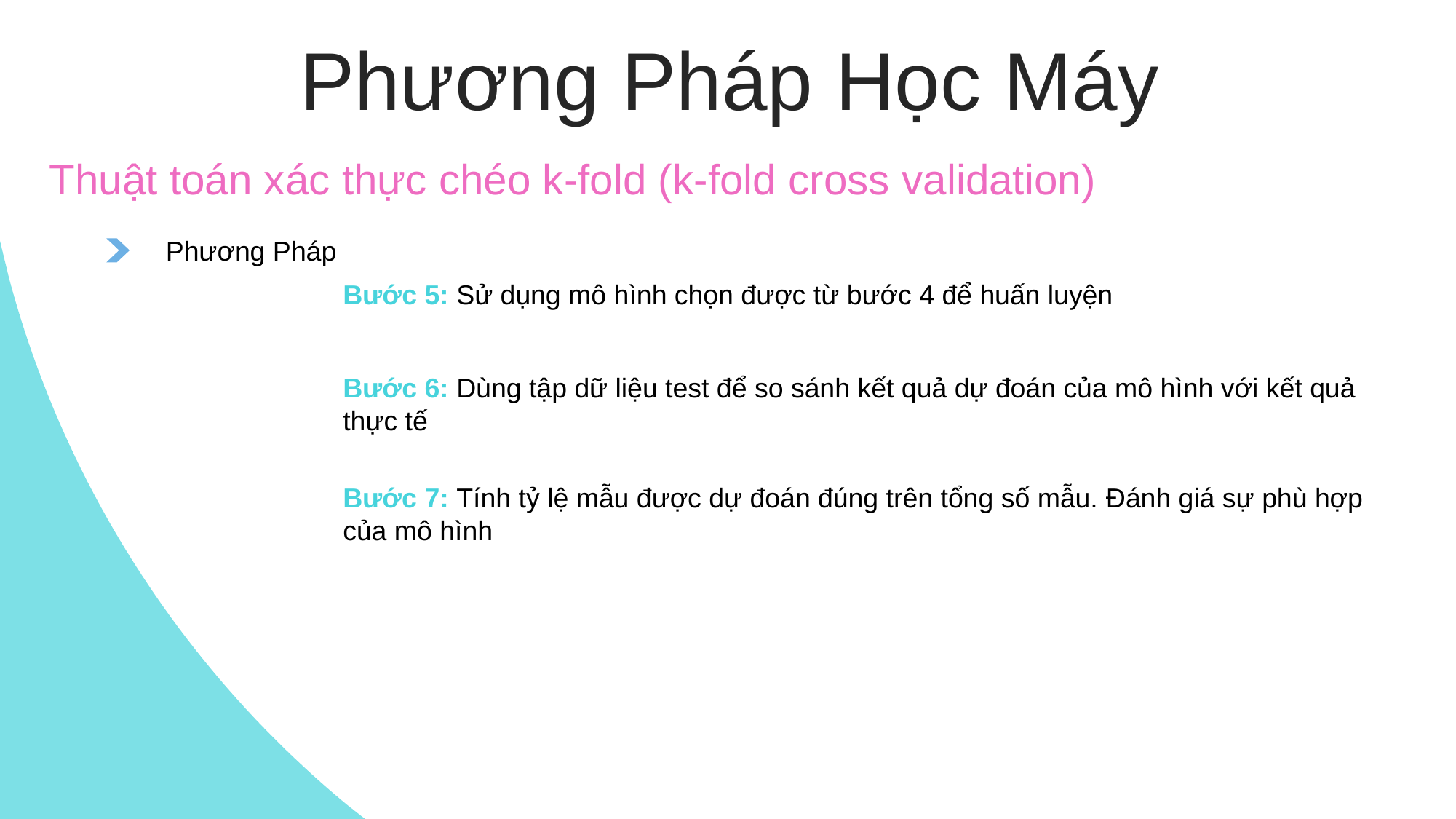

Phương Pháp Học Máy
Thuật toán xác thực chéo k-fold (k-fold cross validation)
Phương Pháp

Bước 5: Sử dụng mô hình chọn được từ bước 4 để huấn luyện
Bước 6: Dùng tập dữ liệu test để so sánh kết quả dự đoán của mô hình với kết quả thực tế
Bước 7: Tính tỷ lệ mẫu được dự đoán đúng trên tổng số mẫu. Đánh giá sự phù hợp của mô hình